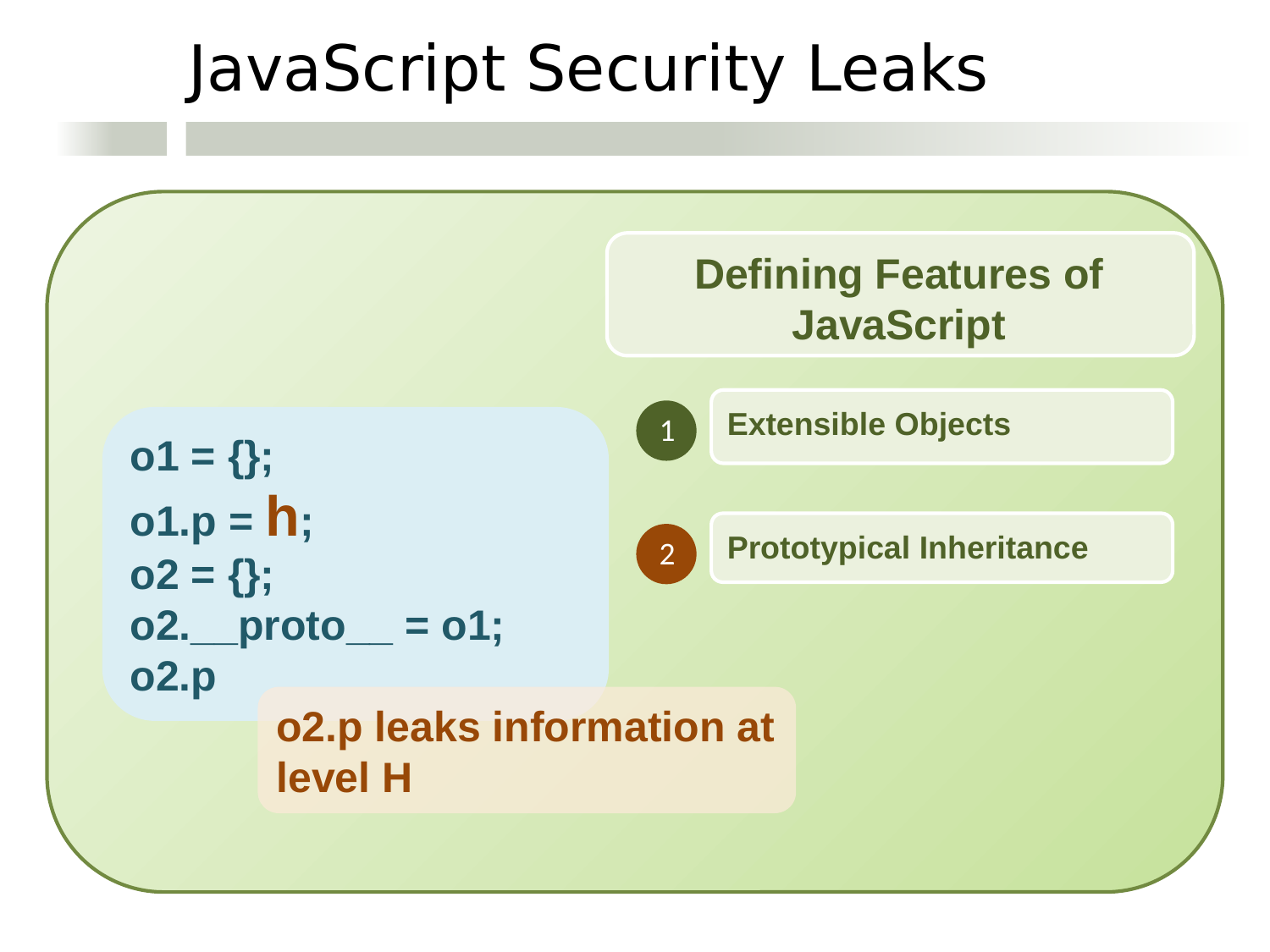

JavaScript Security Leaks

Defining Features of JavaScript

Extensible Objects

1
o1 = {};
o1.p = h;
o2 = {};
o2.__proto__ = o1;
o2.p

Prototypical Inheritance

2
o2.p leaks information at level H